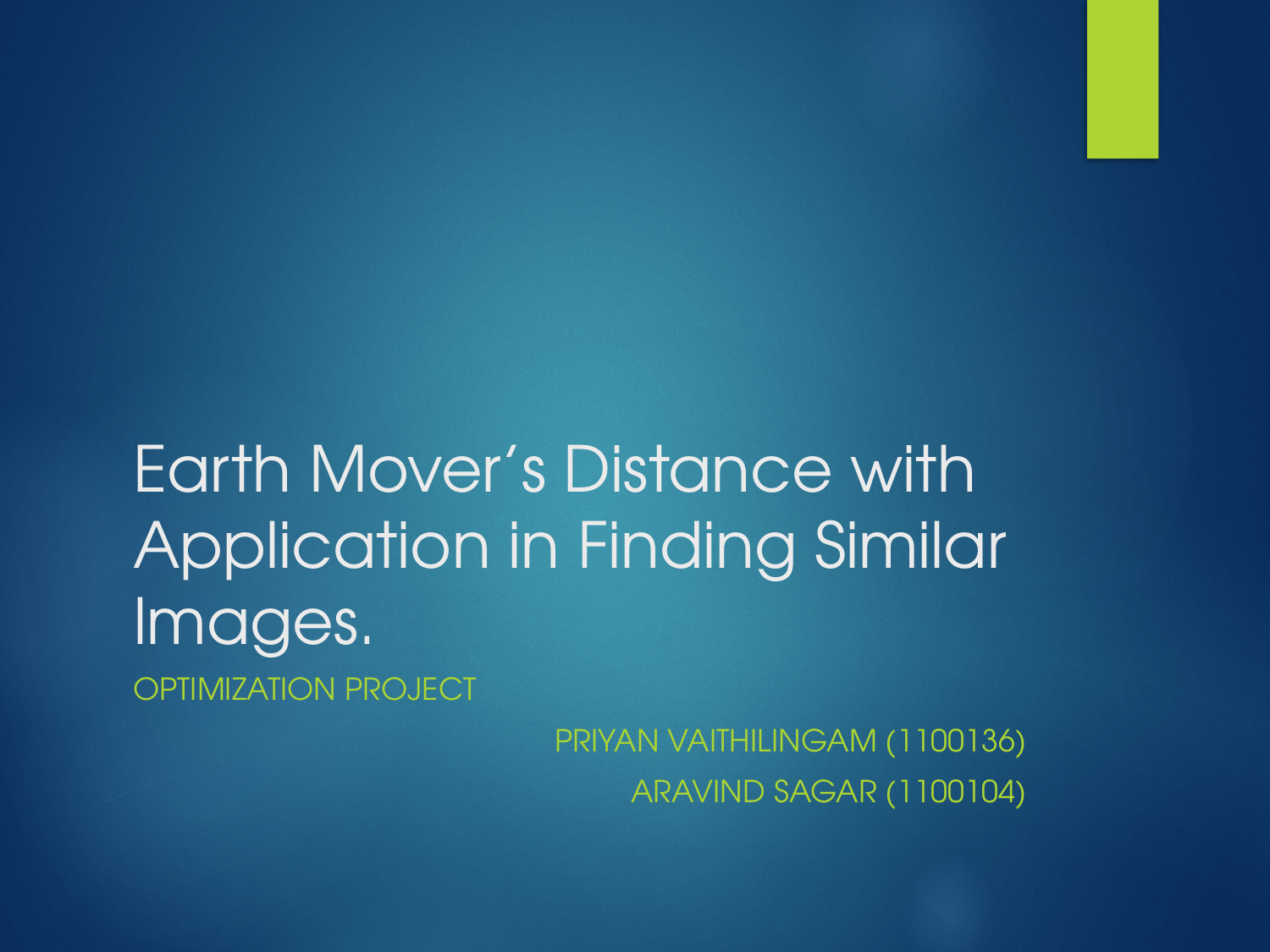

# Earth Mover’s Distance with Application in Finding Similar Images.
Optimization Project
Priyan Vaithilingam (1100136)
Aravind Sagar (1100104)